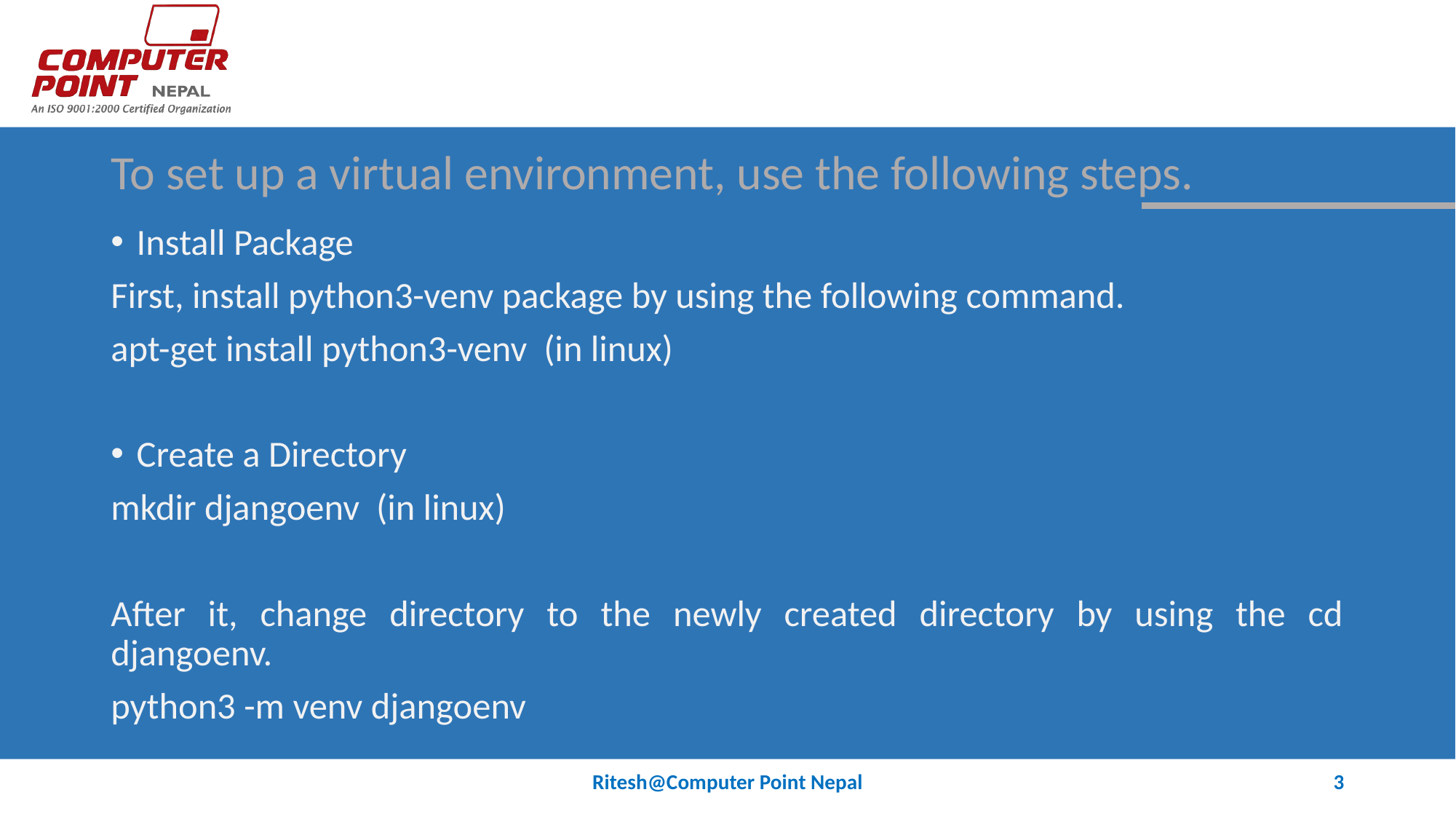

# To set up a virtual environment, use the following steps.
Install Package
First, install python3-venv package by using the following command.
apt-get install python3-venv  (in linux)

Create a Directory
mkdir djangoenv  (in linux)

After it, change directory to the newly created directory by using the cd djangoenv.
python3 -m venv djangoenv

Ritesh@Computer Point Nepal

3